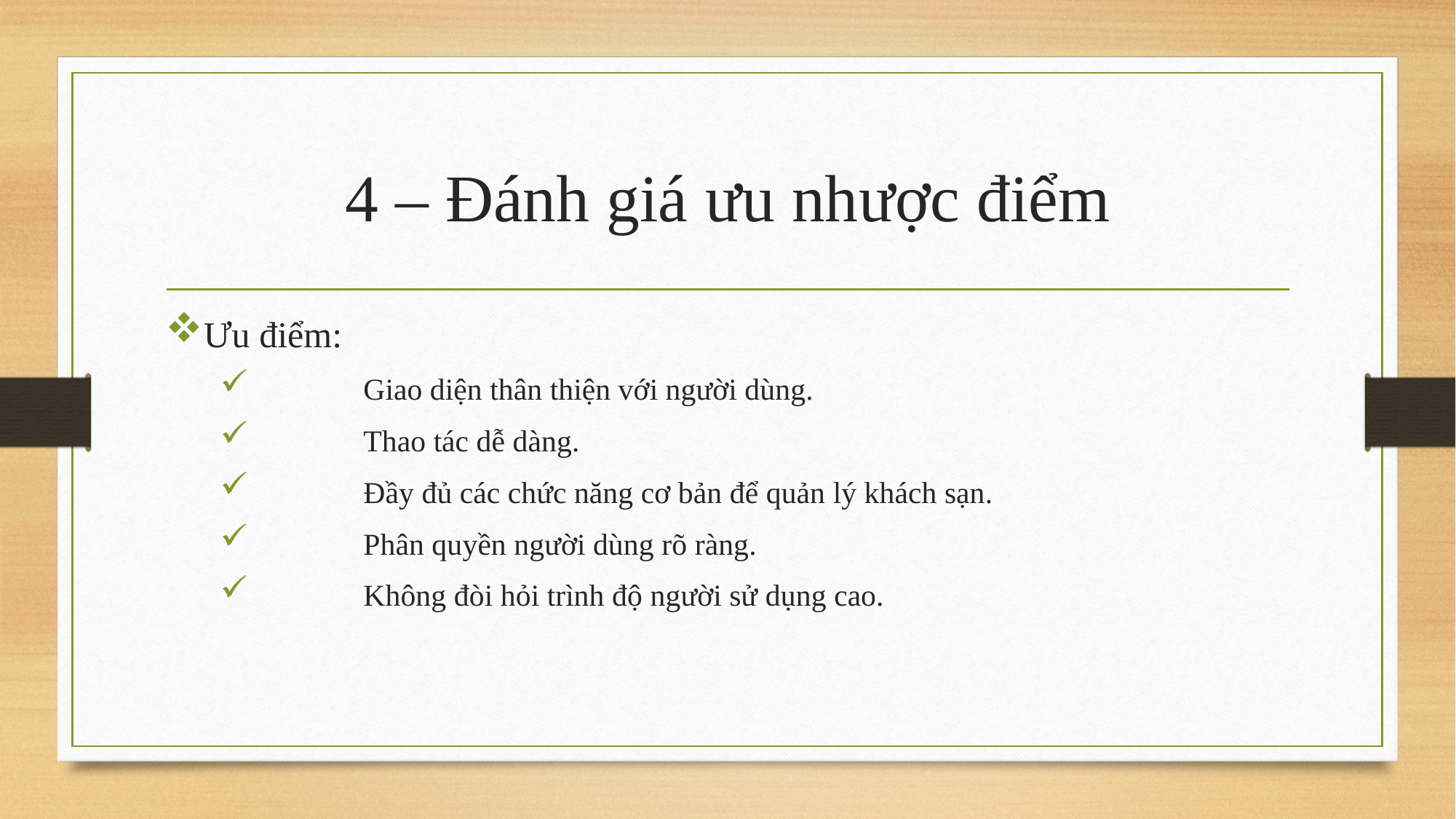

# 4 – Đánh giá ưu nhược điểm
Ưu điểm:
	Giao diện thân thiện với người dùng.
	Thao tác dễ dàng.
	Đầy đủ các chức năng cơ bản để quản lý khách sạn.
	Phân quyền người dùng rõ ràng.
	Không đòi hỏi trình độ người sử dụng cao.